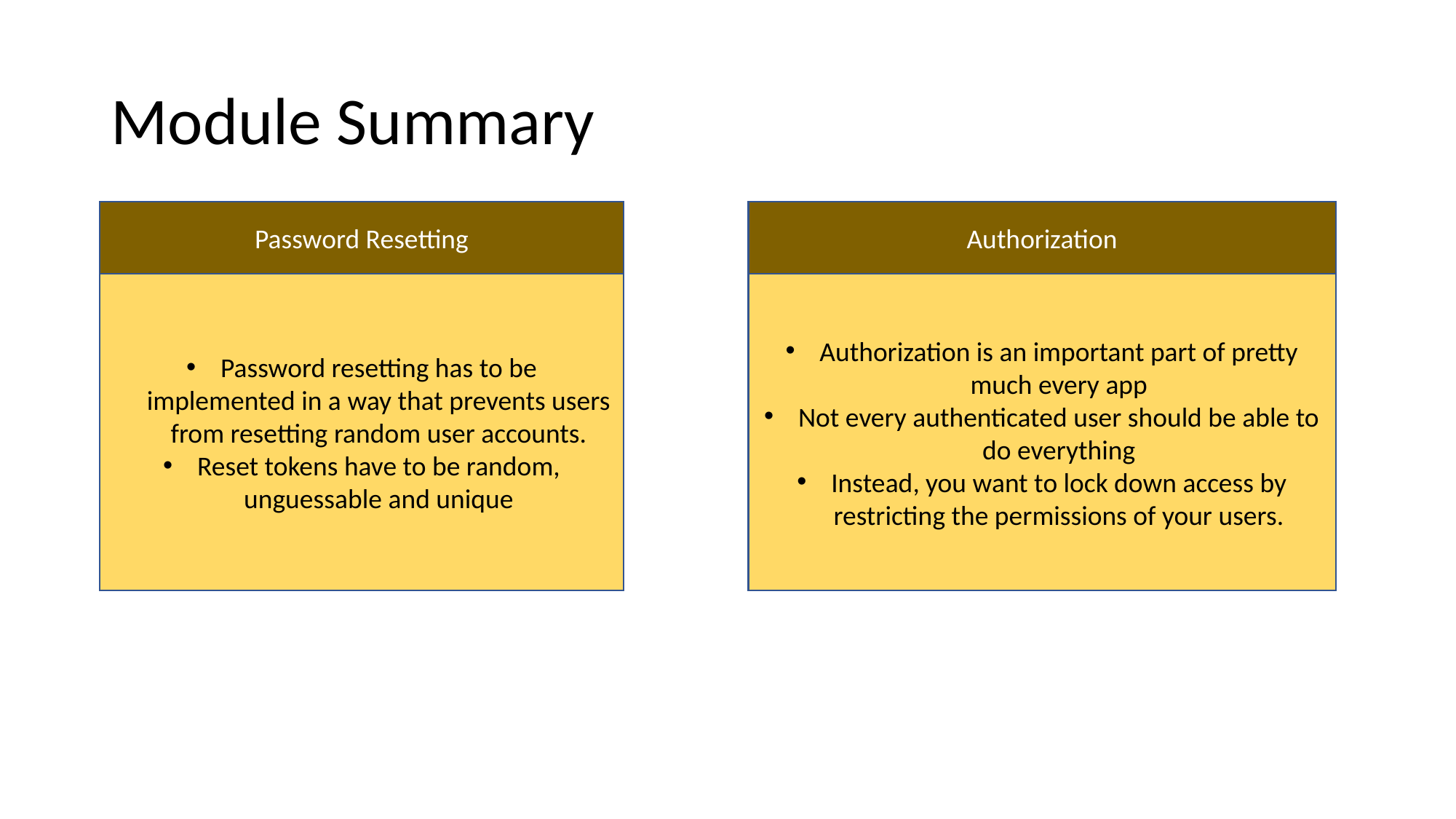

# Module Summary
Password Resetting
Password resetting has to be implemented in a way that prevents users from resetting random user accounts.
Reset tokens have to be random, unguessable and unique
Authorization
Authorization is an important part of pretty much every app
Not every authenticated user should be able to do everything
Instead, you want to lock down access by restricting the permissions of your users.